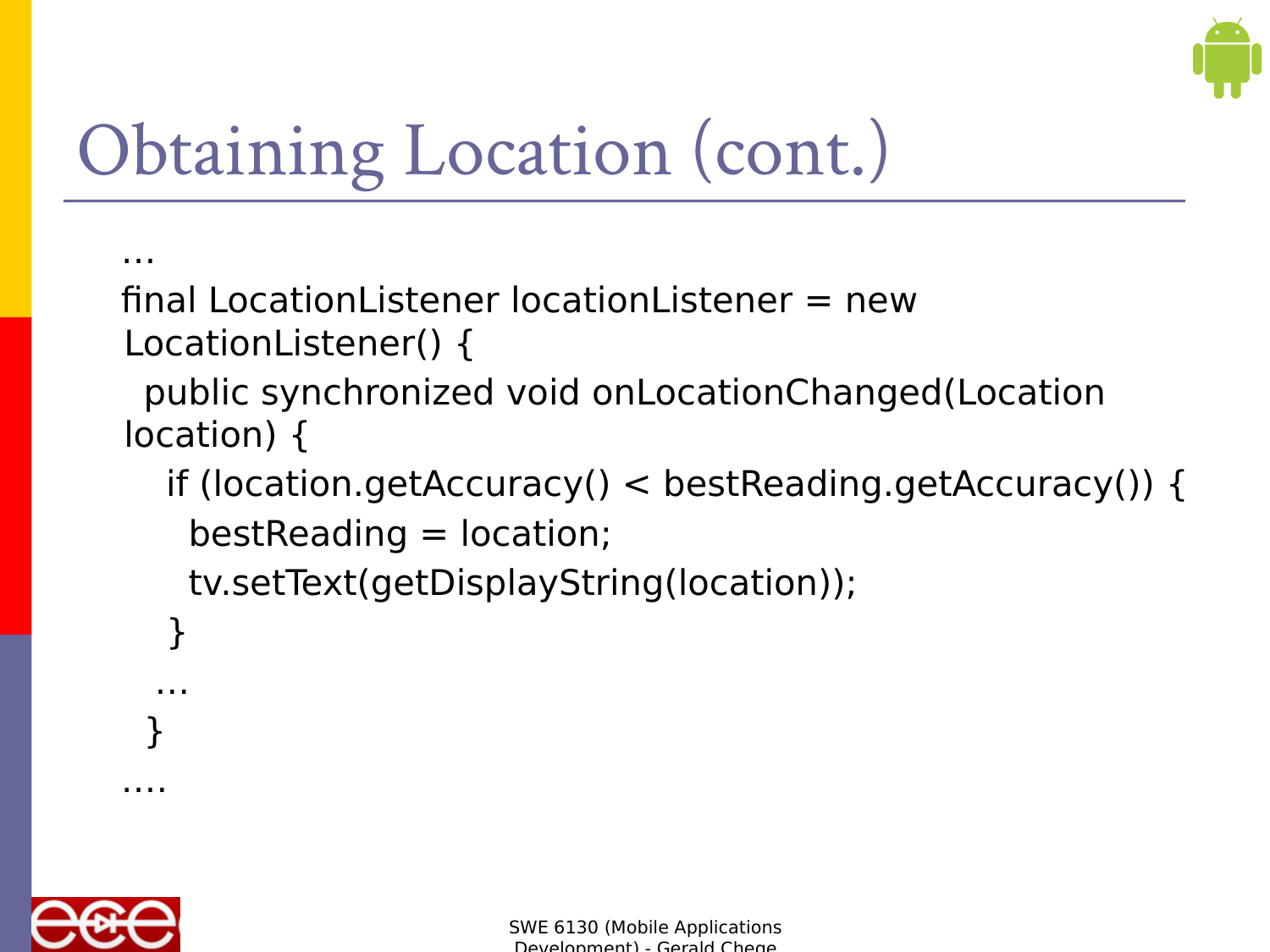

# Obtaining Location (cont.)
    …
    final LocationListener locationListener = new LocationListener() {
      public synchronized void onLocationChanged(Location location) {
        if (location.getAccuracy() < bestReading.getAccuracy()) {
          bestReading = location;
          tv.setText(getDisplayString(location));
        }
       …
      }
    ….

SWE 6130 (Mobile Applications Development) - Gerald Chege